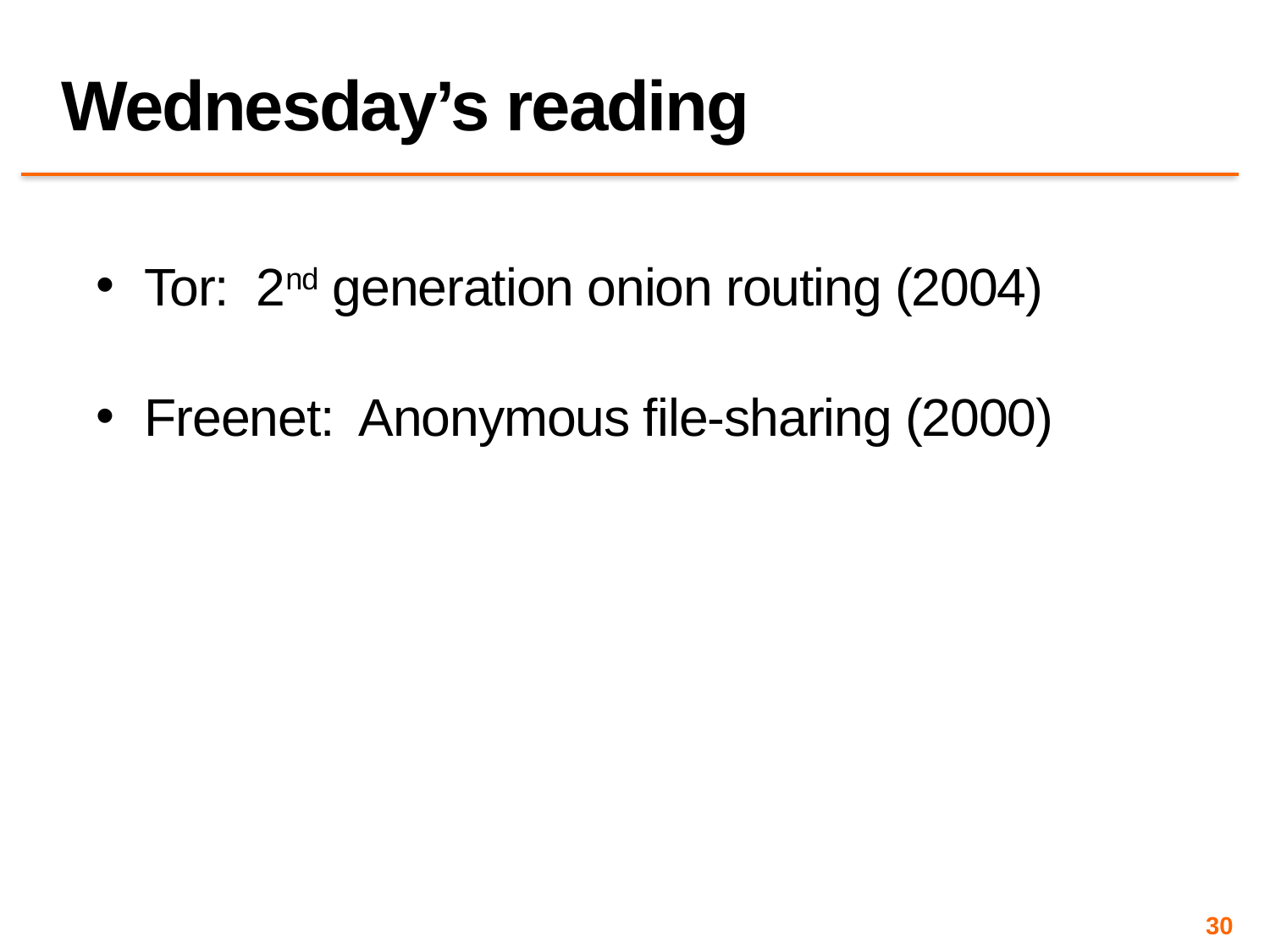

# Wednesday’s reading
Tor:  2nd generation onion routing (2004)
Freenet:  Anonymous file-sharing (2000)
30